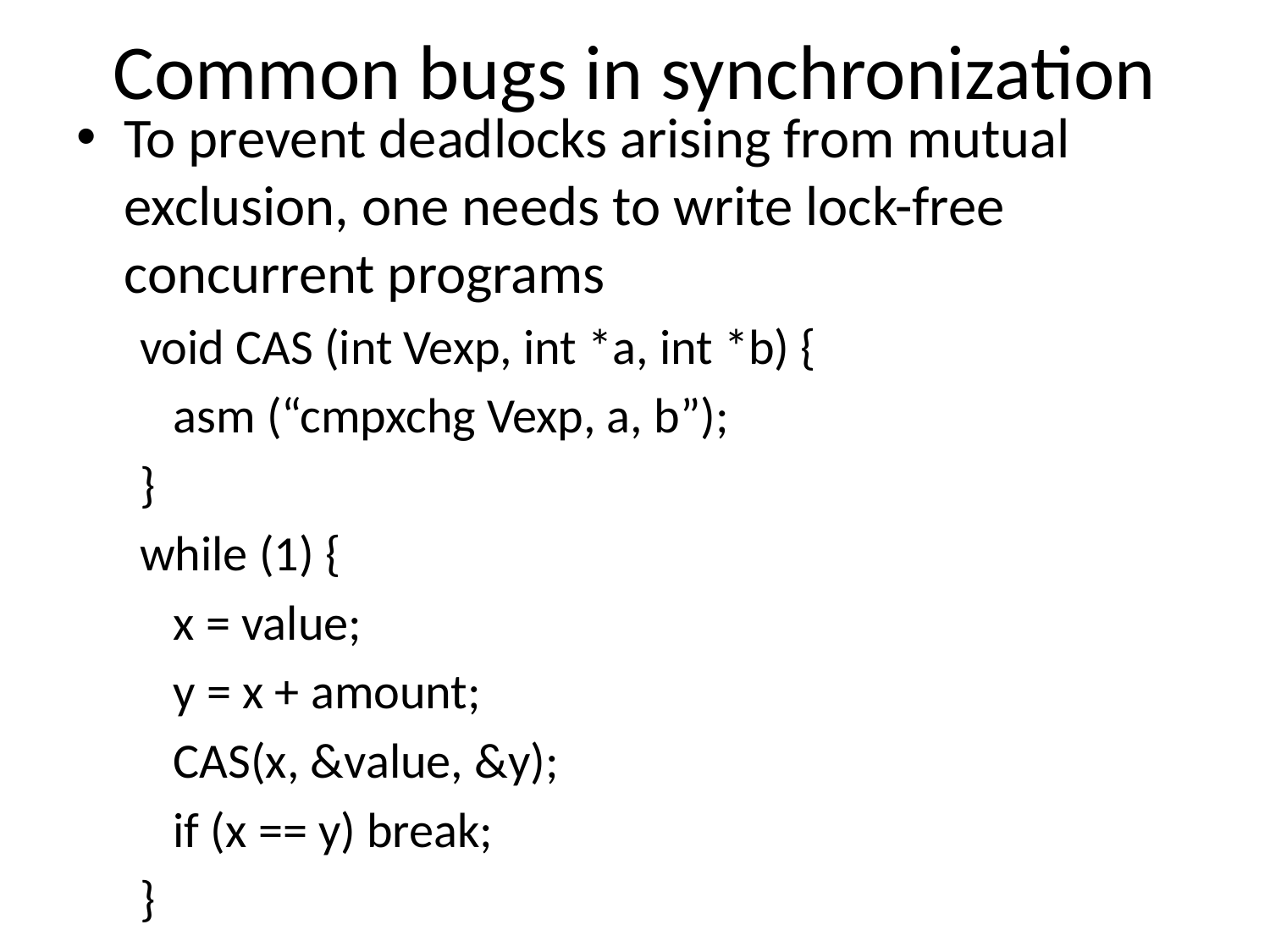

# Common bugs in synchronization
To prevent deadlocks arising from mutual exclusion, one needs to write lock-free concurrent programs
void CAS (int Vexp, int *a, int *b) {
   asm (“cmpxchg Vexp, a, b”);
}
while (1) {
   x = value;
   y = x + amount;
   CAS(x, &value, &y);
   if (x == y) break;
}